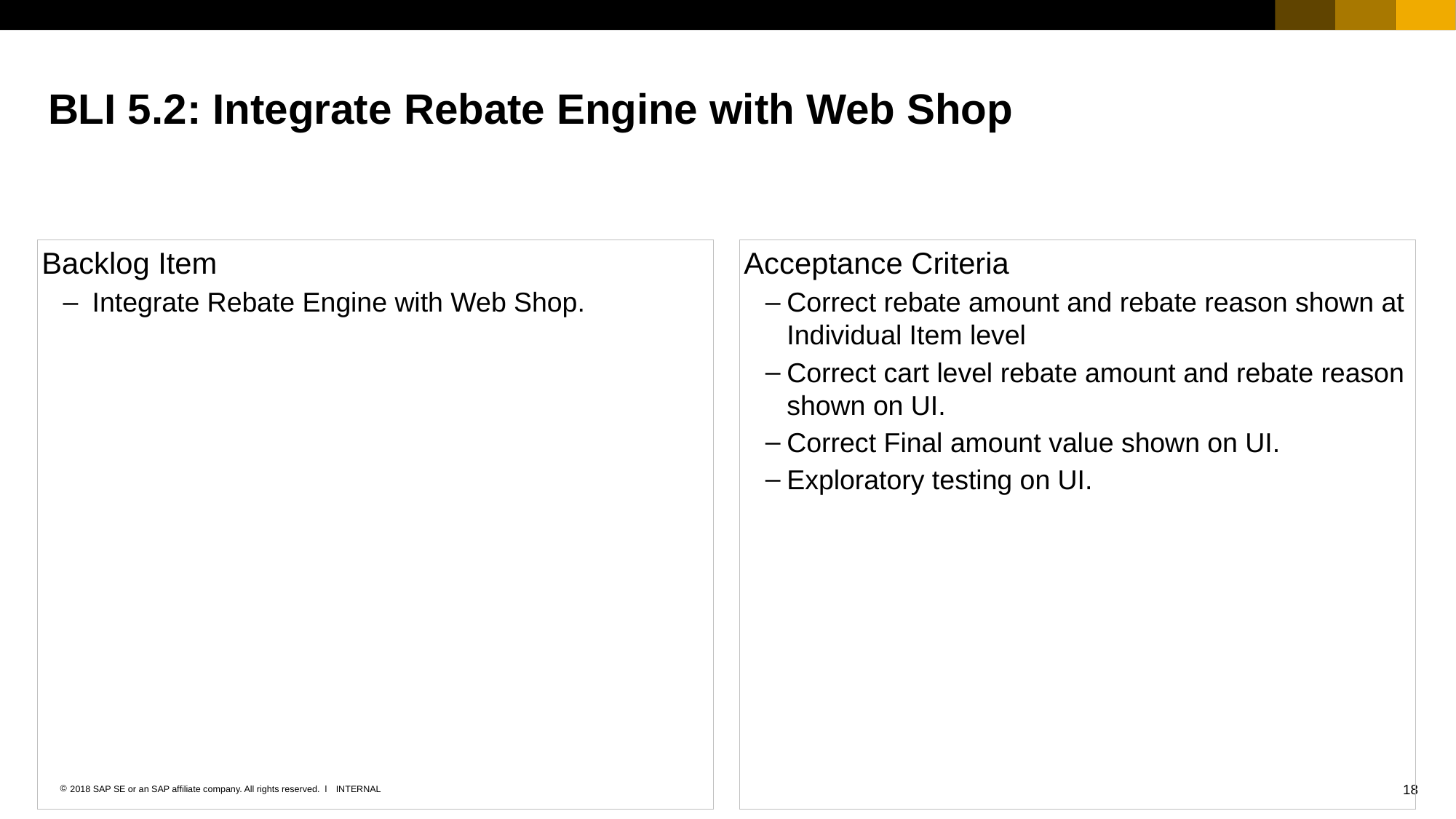

BLI 5.2: Integrate Rebate Engine with Web Shop
Backlog Item
 Integrate Rebate Engine with Web Shop.
Acceptance Criteria
Correct rebate amount and rebate reason shown at Individual Item level
Correct cart level rebate amount and rebate reason shown on UI.
Correct Final amount value shown on UI.
Exploratory testing on UI.